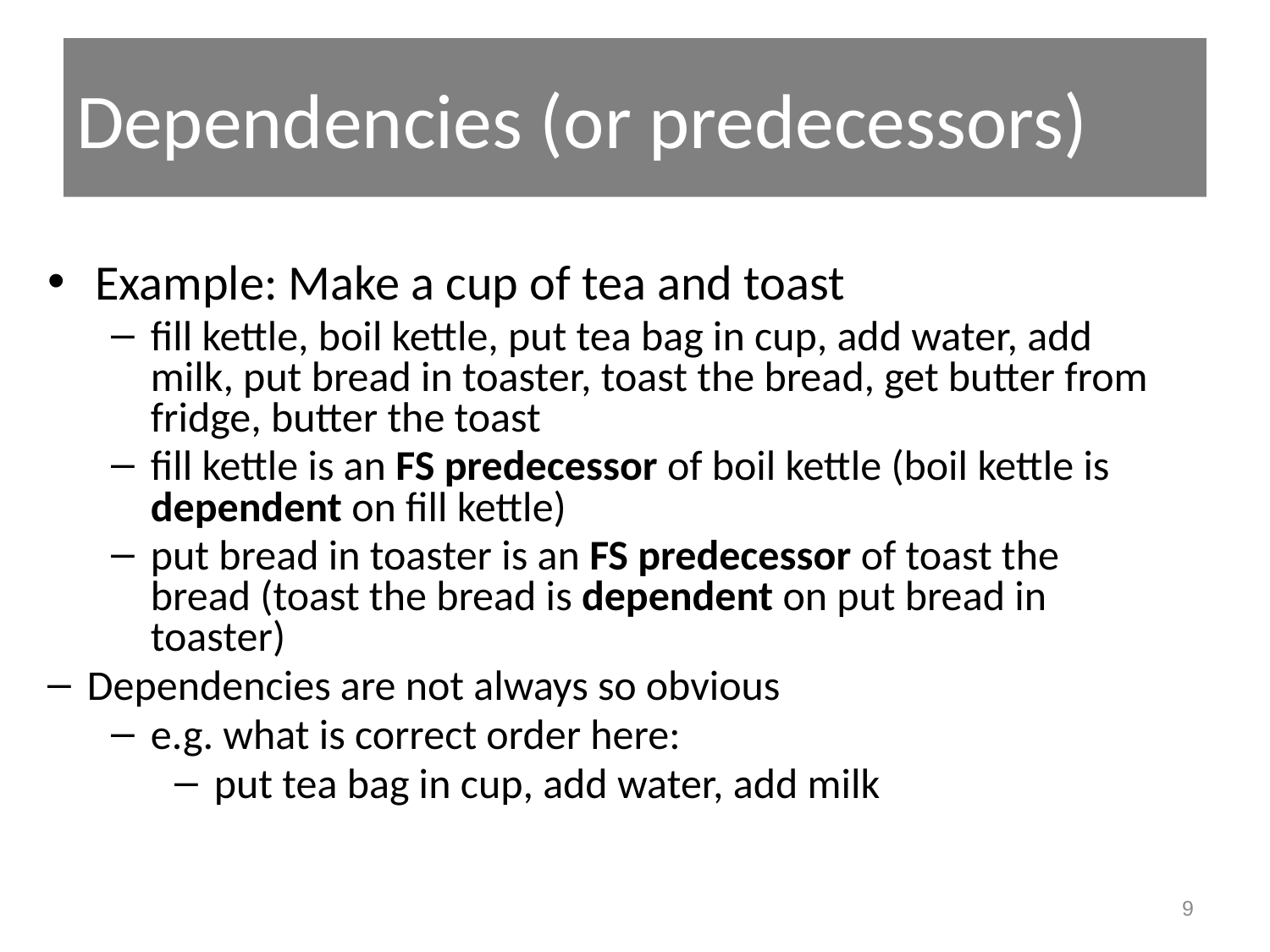

# Dependencies (or predecessors)
Example: Make a cup of tea and toast
fill kettle, boil kettle, put tea bag in cup, add water, add milk, put bread in toaster, toast the bread, get butter from fridge, butter the toast
fill kettle is an FS predecessor of boil kettle (boil kettle is dependent on fill kettle)
put bread in toaster is an FS predecessor of toast the bread (toast the bread is dependent on put bread in toaster)
Dependencies are not always so obvious
e.g. what is correct order here:
put tea bag in cup, add water, add milk

9